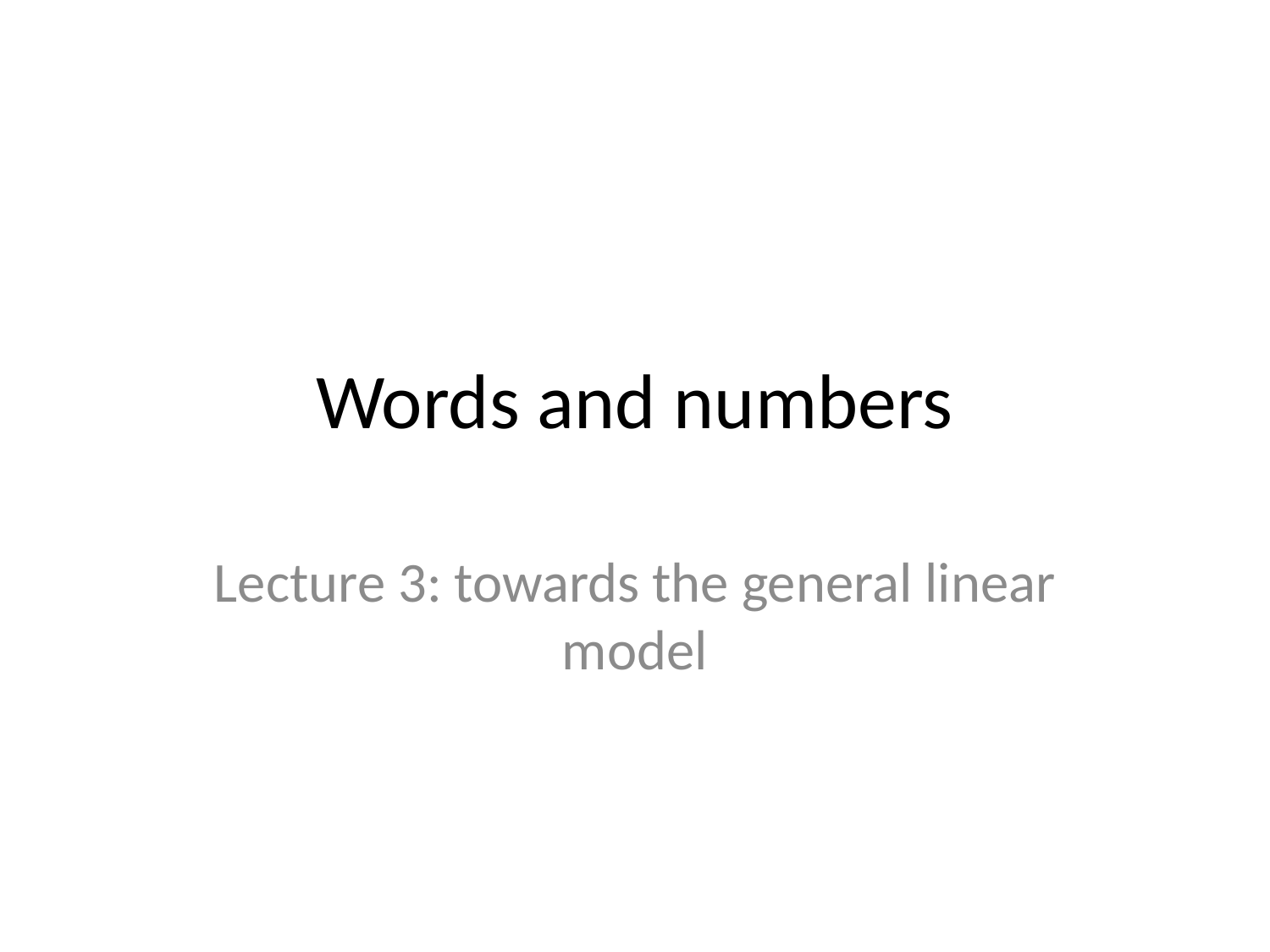

# Words and numbers
Lecture 3: towards the general linear model